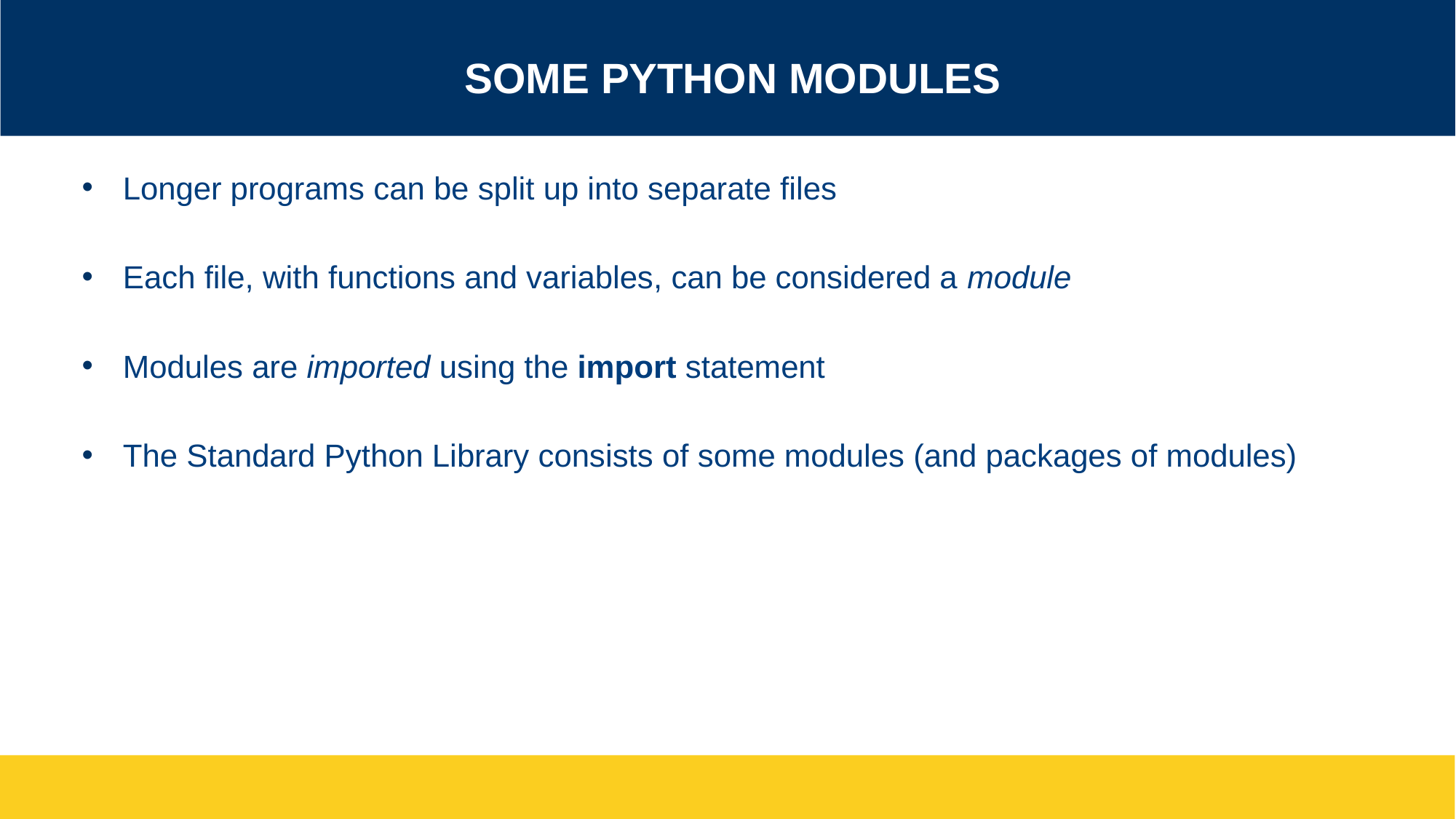

# Some Python Modules
Longer programs can be split up into separate files

Each file, with functions and variables, can be considered a module

Modules are imported using the import statement

The Standard Python Library consists of some modules (and packages of modules)